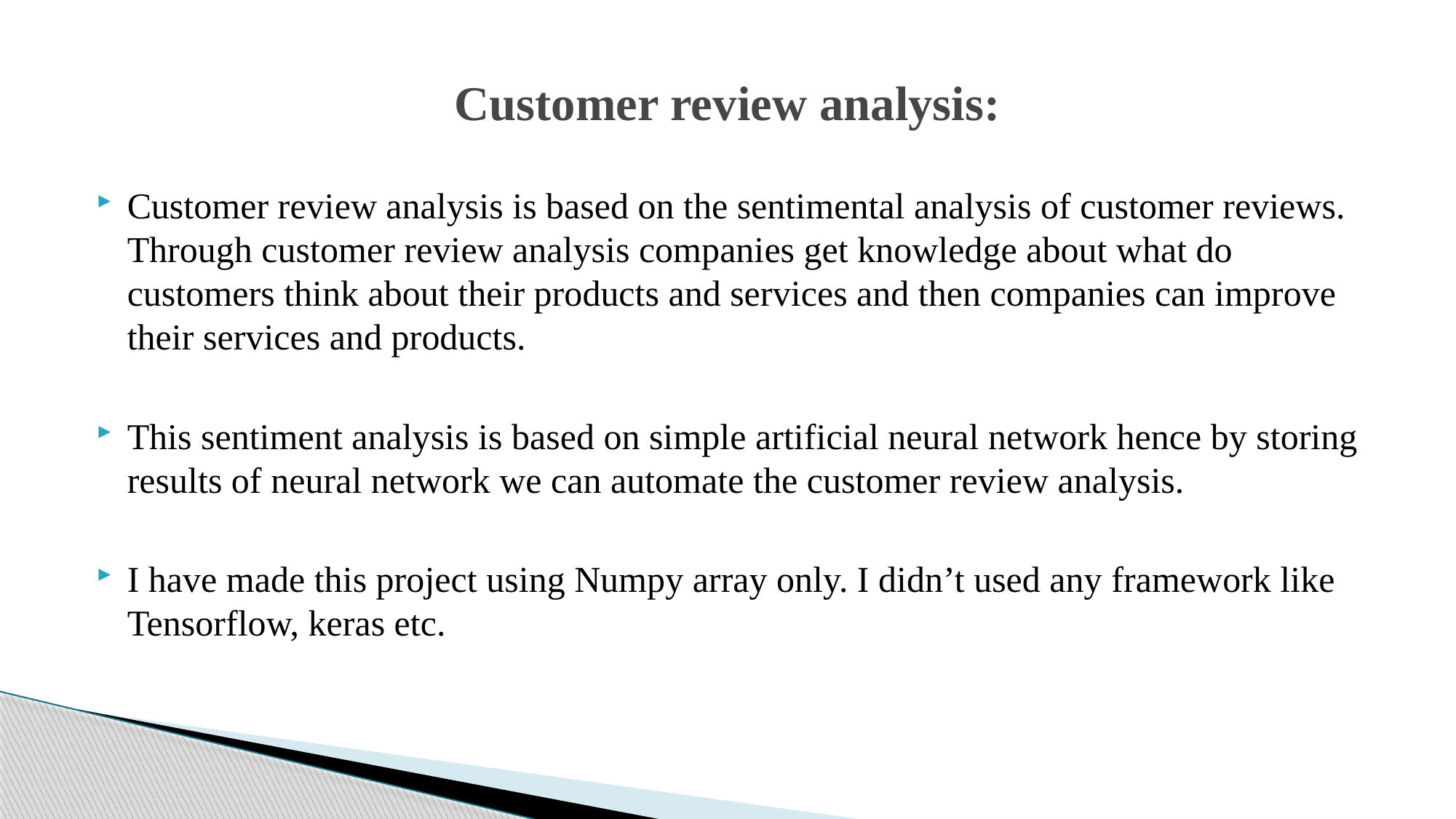

# Customer review analysis:
Customer review analysis is based on the sentimental analysis of customer reviews. Through customer review analysis companies get knowledge about what do customers think about their products and services and then companies can improve their services and products.

This sentiment analysis is based on simple artificial neural network hence by storing results of neural network we can automate the customer review analysis.

I have made this project using Numpy array only. I didn’t used any framework like Tensorflow, keras etc.